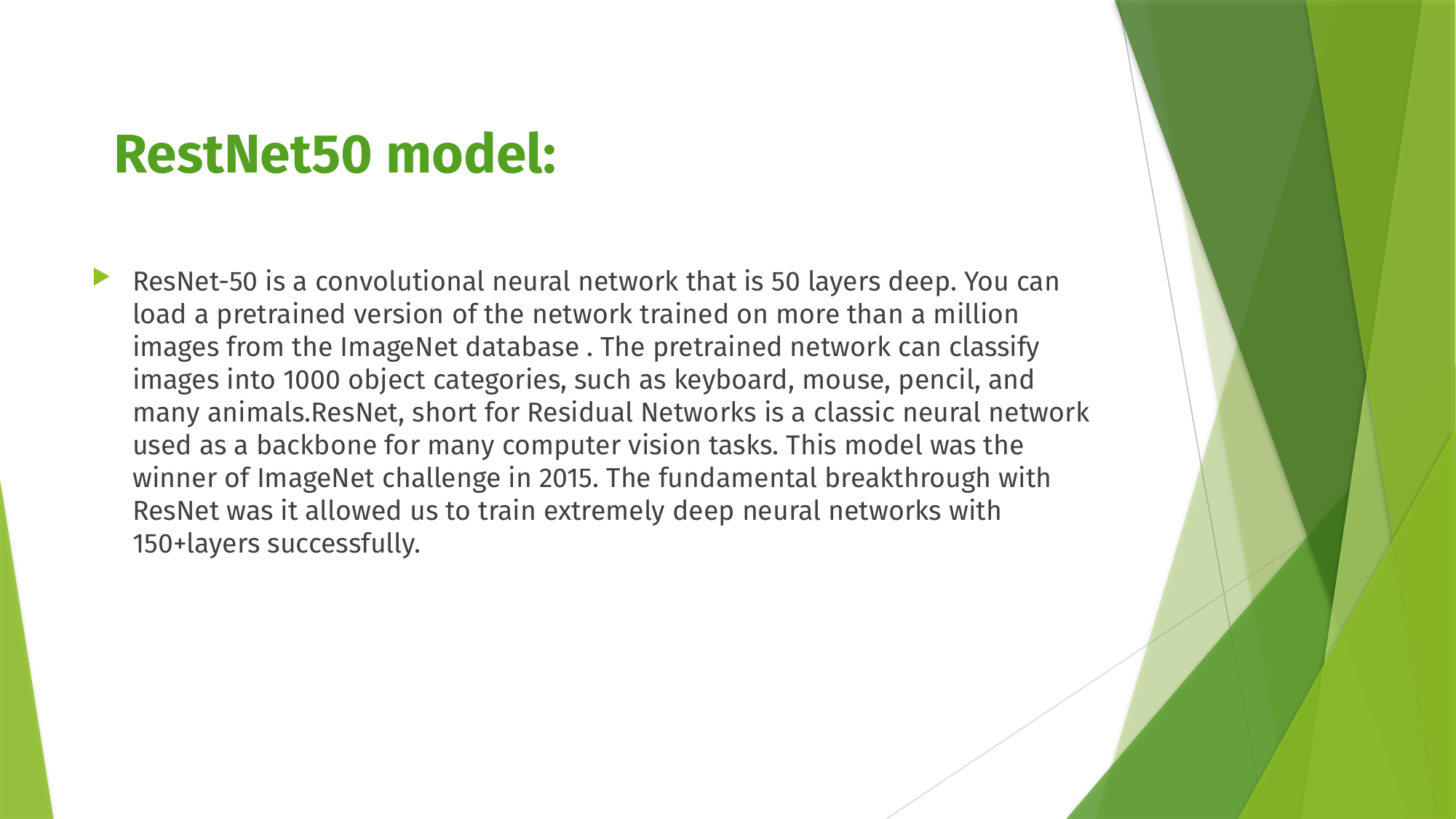

# RestNet50 model:
ResNet-50 is a convolutional neural network that is 50 layers deep. You can load a pretrained version of the network trained on more than a million images from the ImageNet database . The pretrained network can classify images into 1000 object categories, such as keyboard, mouse, pencil, and many animals.ResNet, short for Residual Networks is a classic neural network used as a backbone for many computer vision tasks. This model was the winner of ImageNet challenge in 2015. The fundamental breakthrough with ResNet was it allowed us to train extremely deep neural networks with 150+layers successfully.